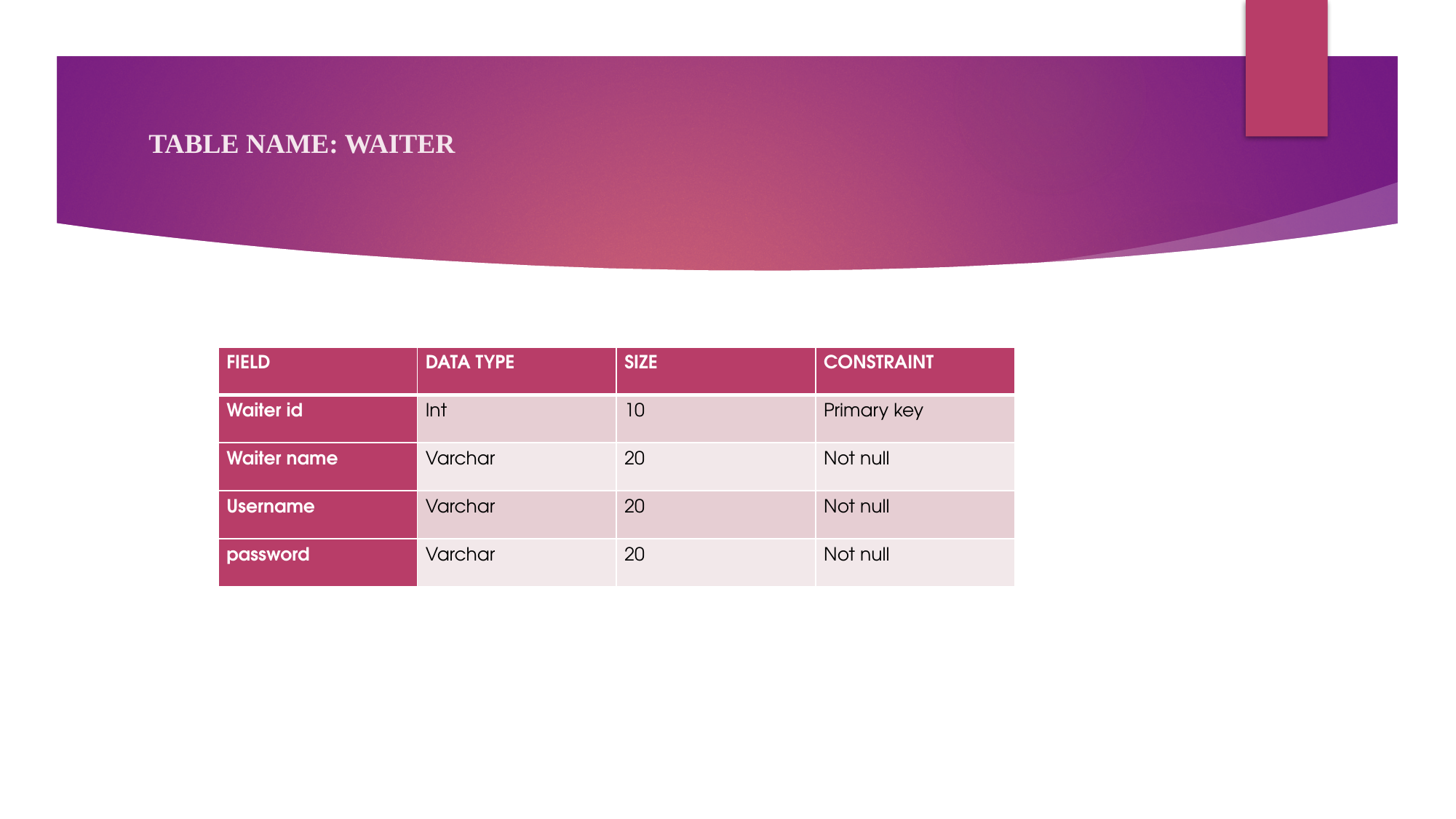

# TABLE NAME: WAITER
| FIELD | DATA TYPE | SIZE | CONSTRAINT |
| --- | --- | --- | --- |
| Waiter id | Int | 10 | Primary key |
| Waiter name | Varchar | 20 | Not null |
| Username | Varchar | 20 | Not null |
| password | Varchar | 20 | Not null |